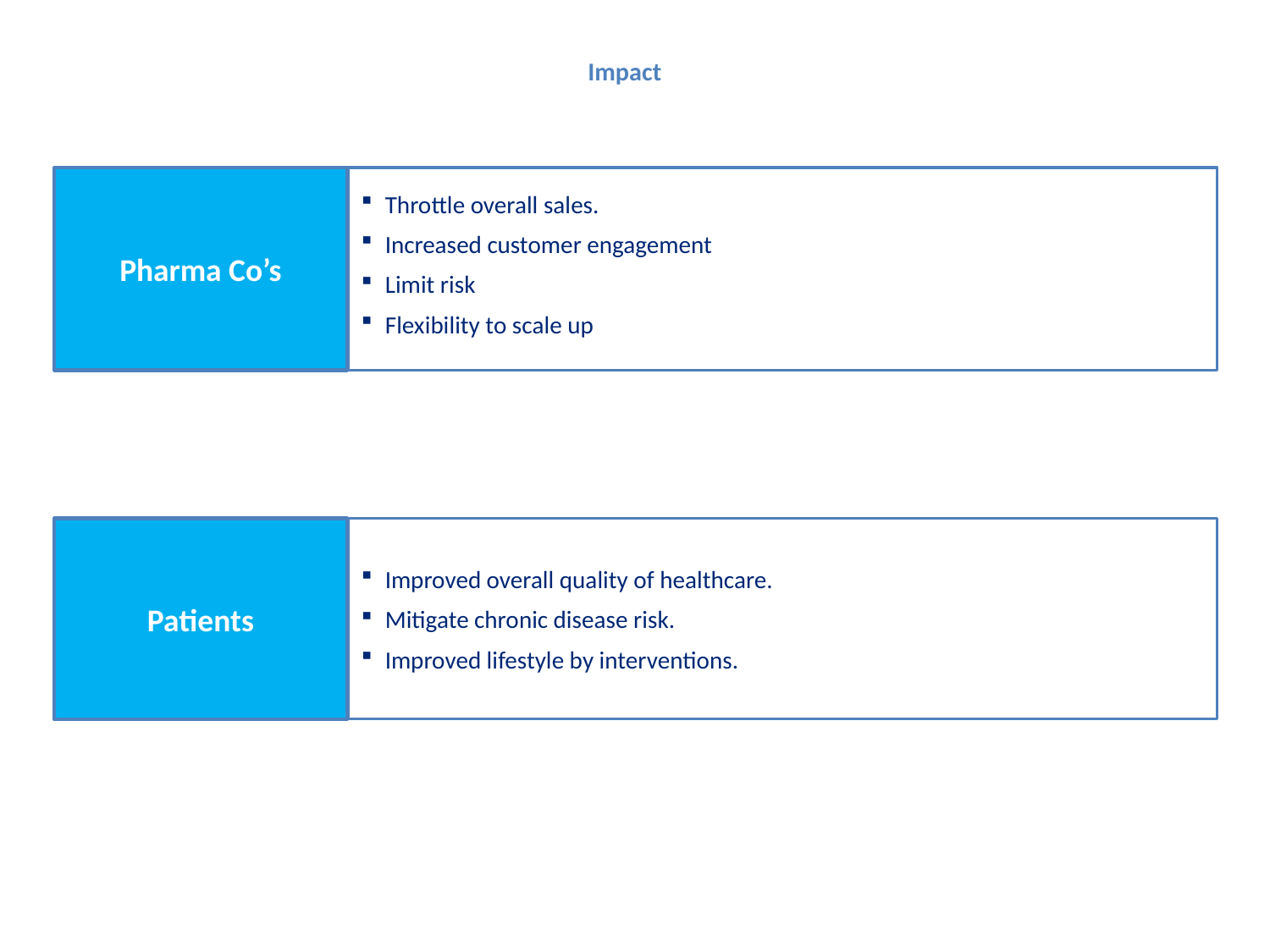

# Impact
Pharma Co’s

Throttle overall sales.
Increased customer engagement
Limit risk
Flexibility to scale up

Patients
Improved overall quality of healthcare.
Mitigate chronic disease risk.
Improved lifestyle by interventions.